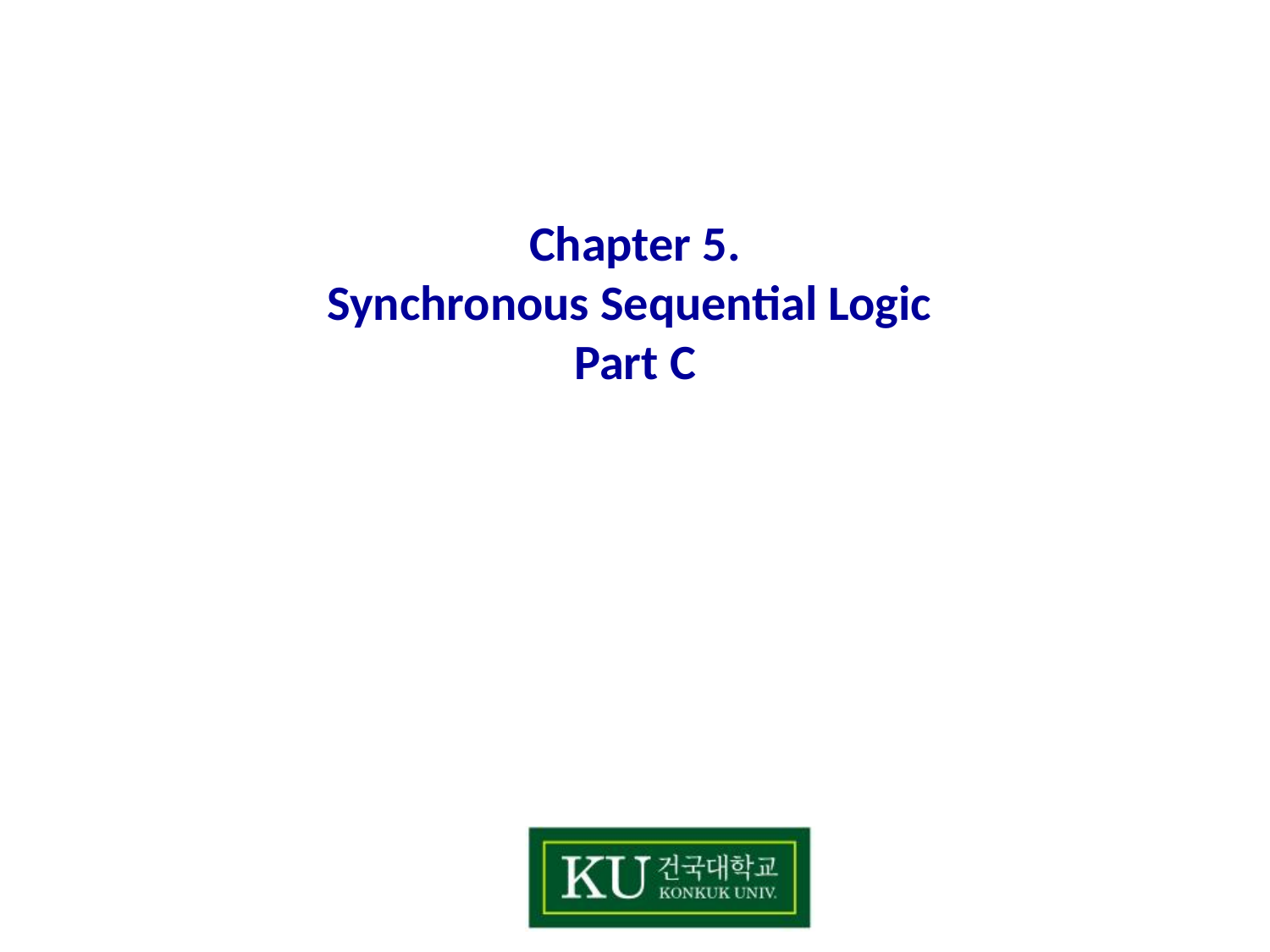

# Chapter 5. Synchronous Sequential Logic Part C